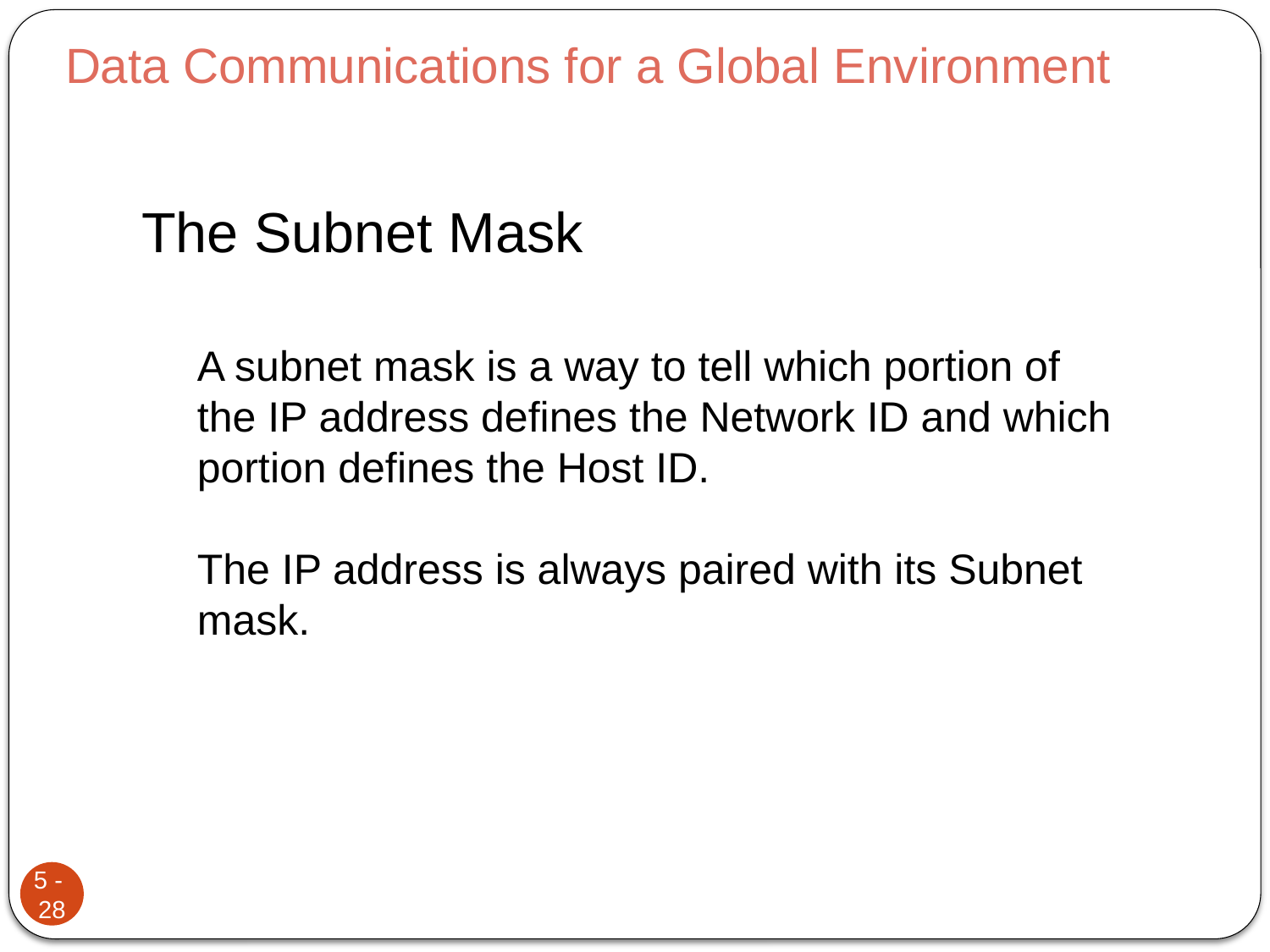

Data Communications for a Global Environment
The Subnet Mask
A subnet mask is a way to tell which portion of
the IP address defines the Network ID and which
portion defines the Host ID.

The IP address is always paired with its Subnet
mask.
5 - 28